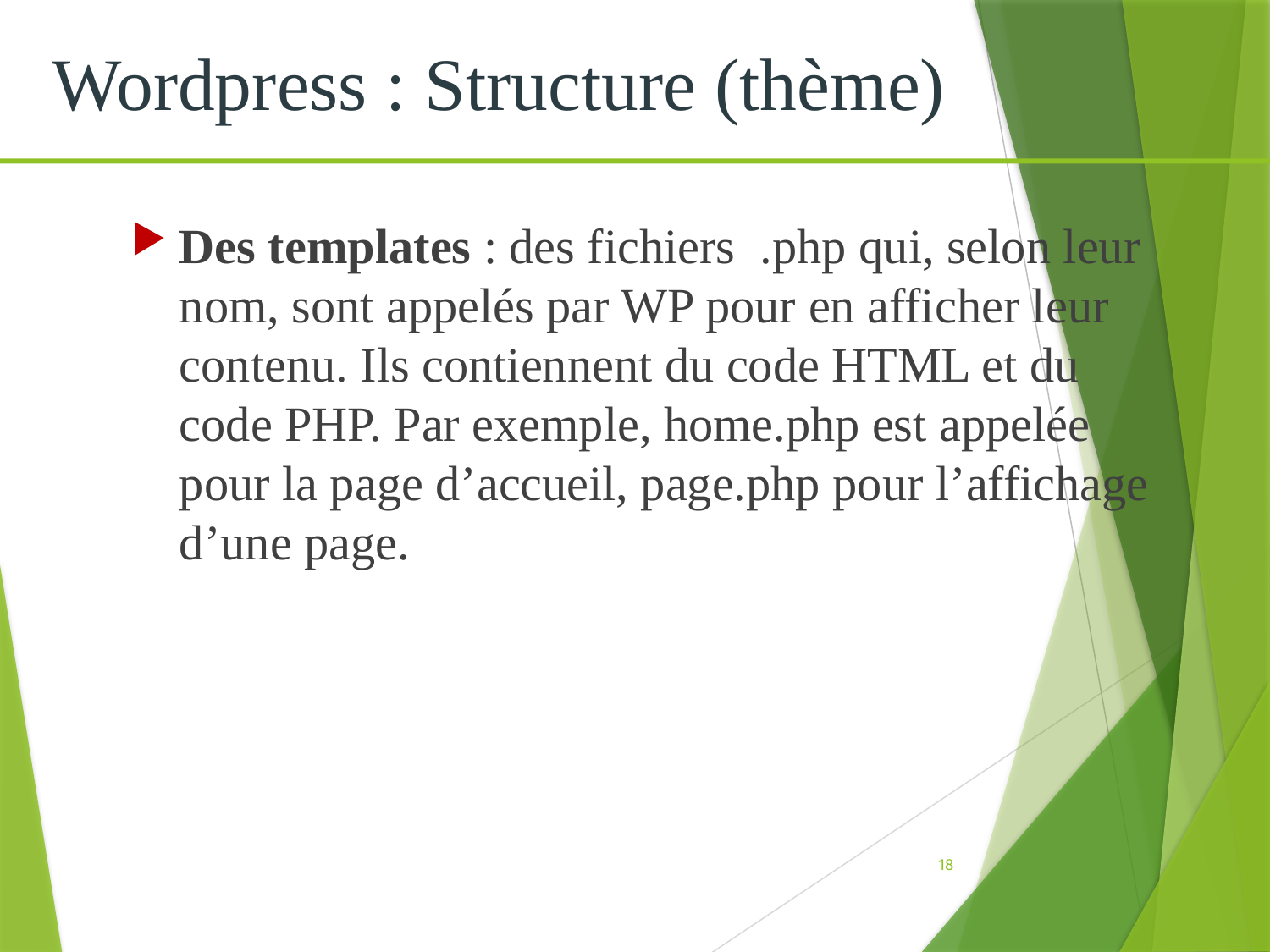

Wordpress : Structure (thème)

Des templates : des fichiers  .php qui, selon leur nom, sont appelés par WP pour en afficher leur contenu. Ils contiennent du code HTML et du code PHP. Par exemple, home.php est appelée pour la page d’accueil, page.php pour l’affichage d’une page.
18